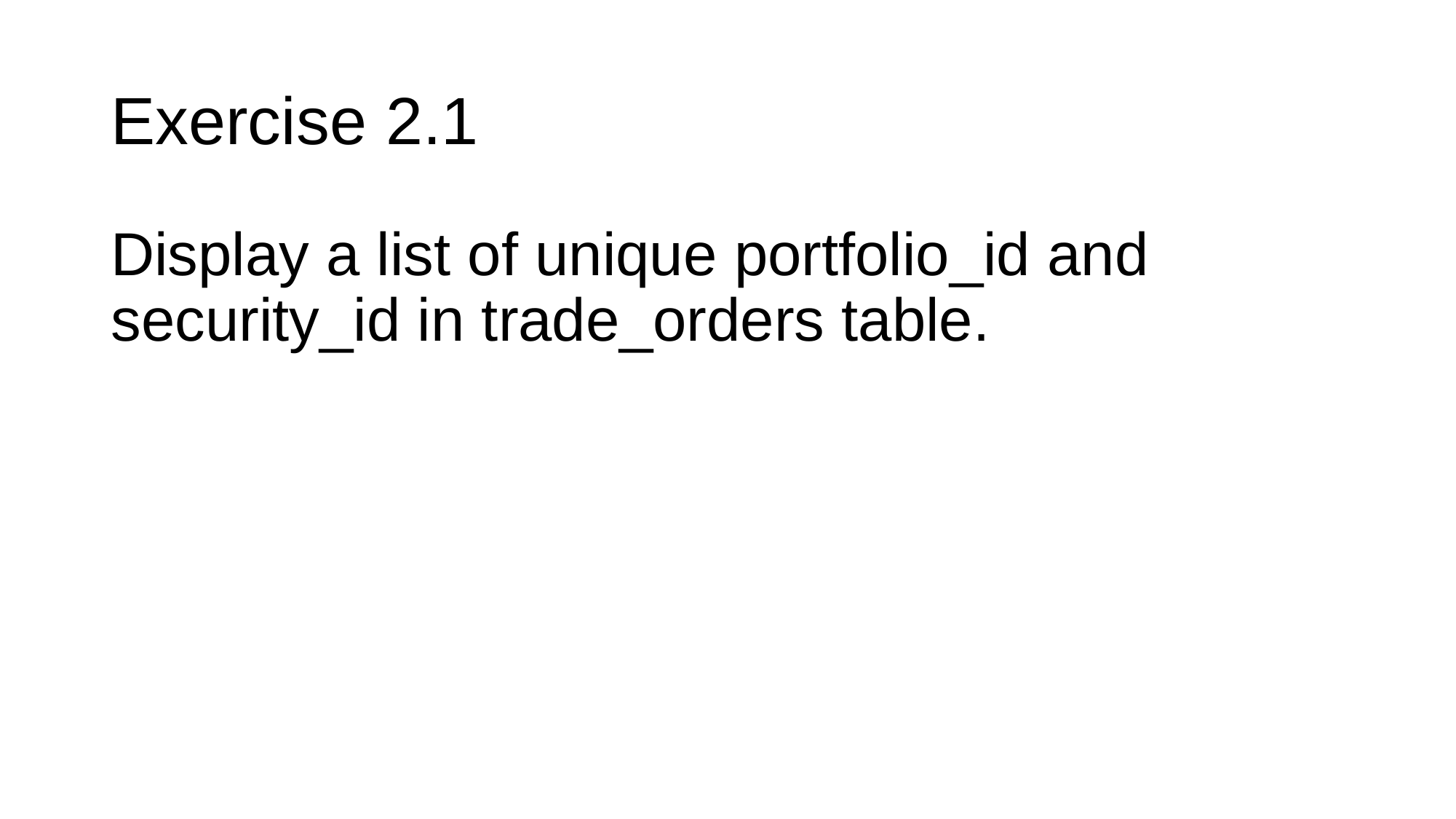

# Exercise 2.1
Display a list of unique portfolio_id and security_id in trade_orders table.

23